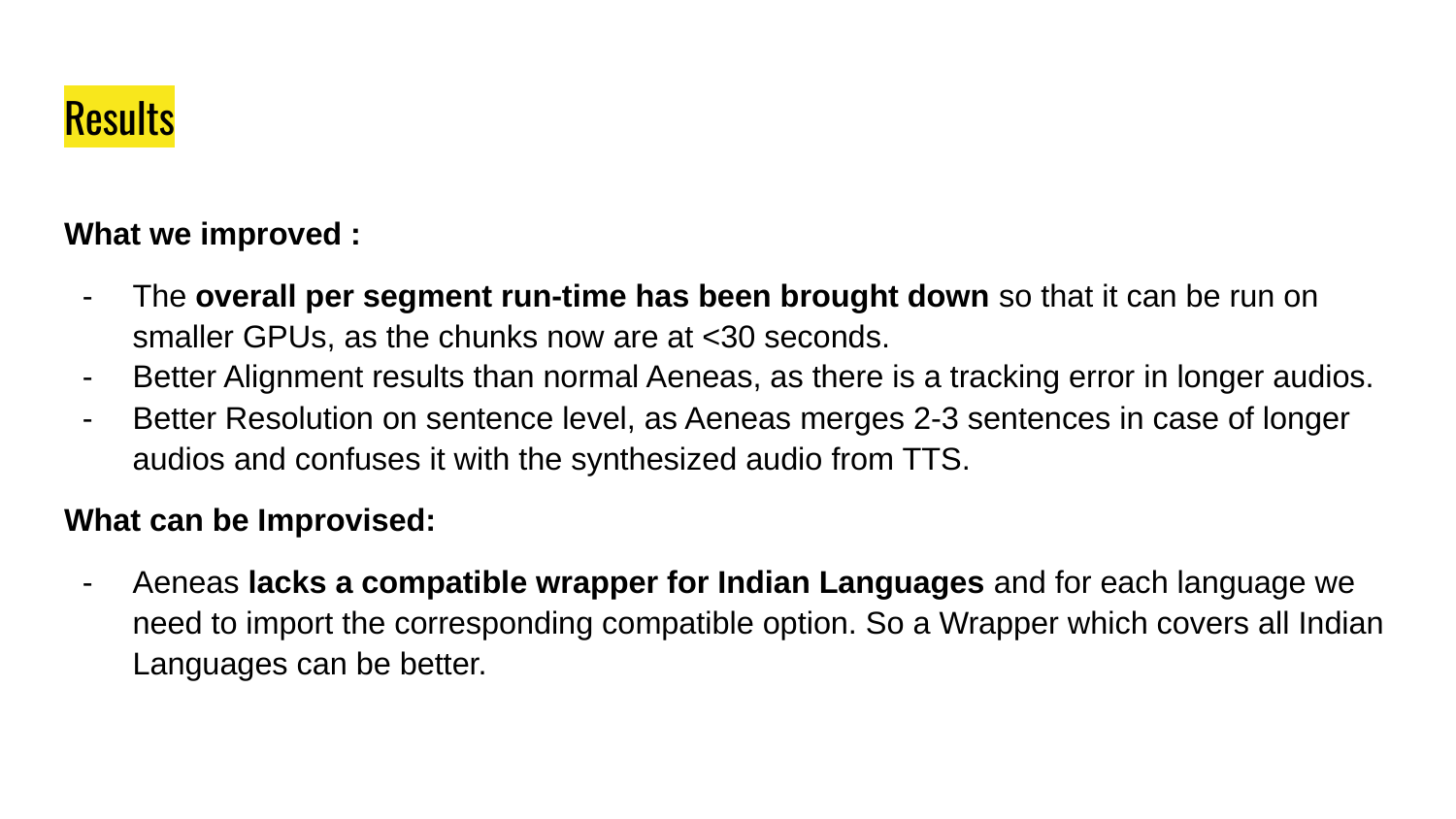

# Results
What we improved :
The overall per segment run-time has been brought down so that it can be run on smaller GPUs, as the chunks now are at <30 seconds.
Better Alignment results than normal Aeneas, as there is a tracking error in longer audios.
Better Resolution on sentence level, as Aeneas merges 2-3 sentences in case of longer audios and confuses it with the synthesized audio from TTS.
What can be Improvised:
Aeneas lacks a compatible wrapper for Indian Languages and for each language we need to import the corresponding compatible option. So a Wrapper which covers all Indian Languages can be better.